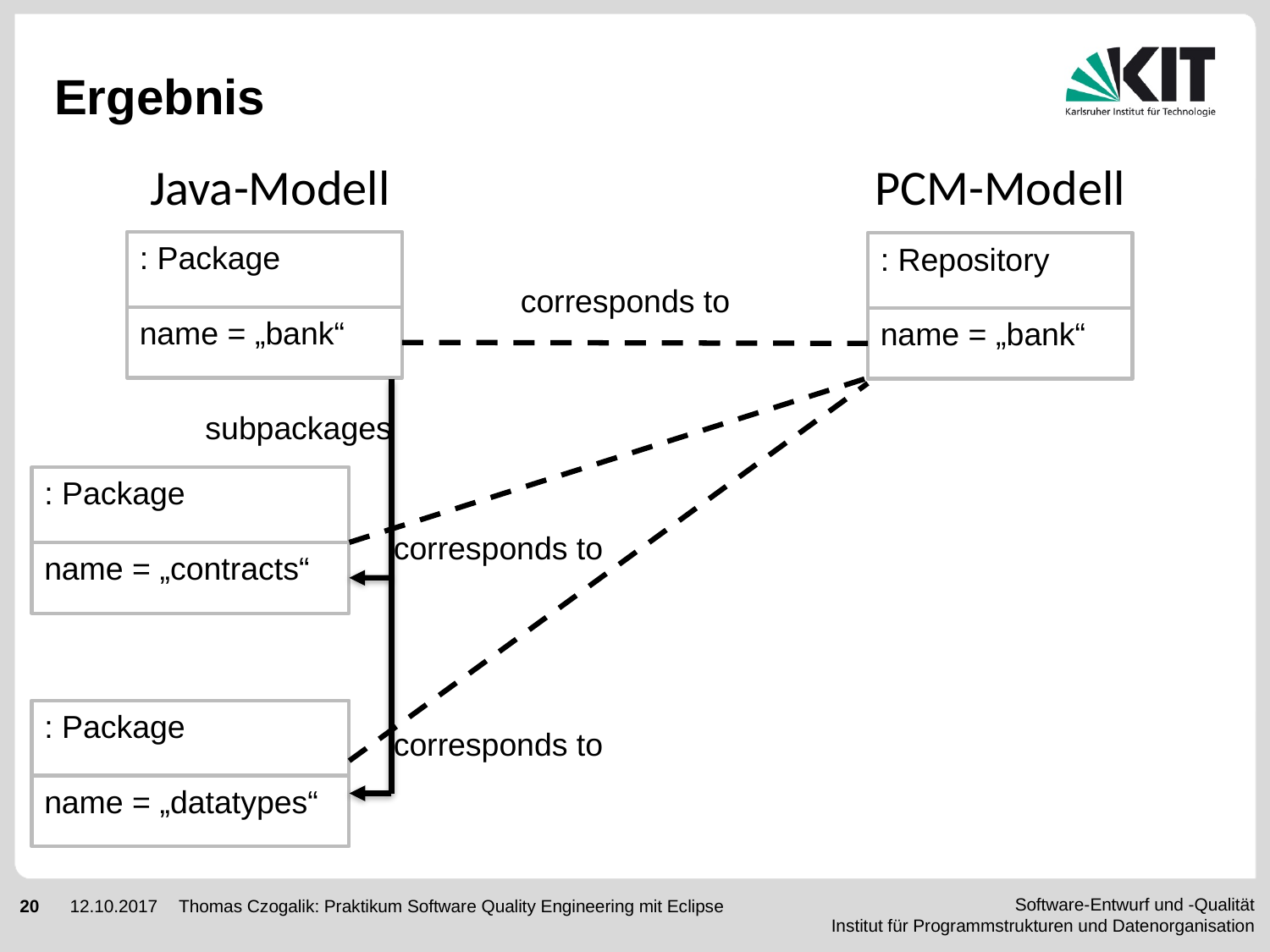

# Ergebnis
Java-Modell
PCM-Modell
: Package
name = „bank“
: Repository
name = „bank“
corresponds to
subpackages
: Package
name = „contracts“
corresponds to
: Package
name = „datatypes“
corresponds to
Thomas Czogalik: Praktikum Software Quality Engineering mit Eclipse